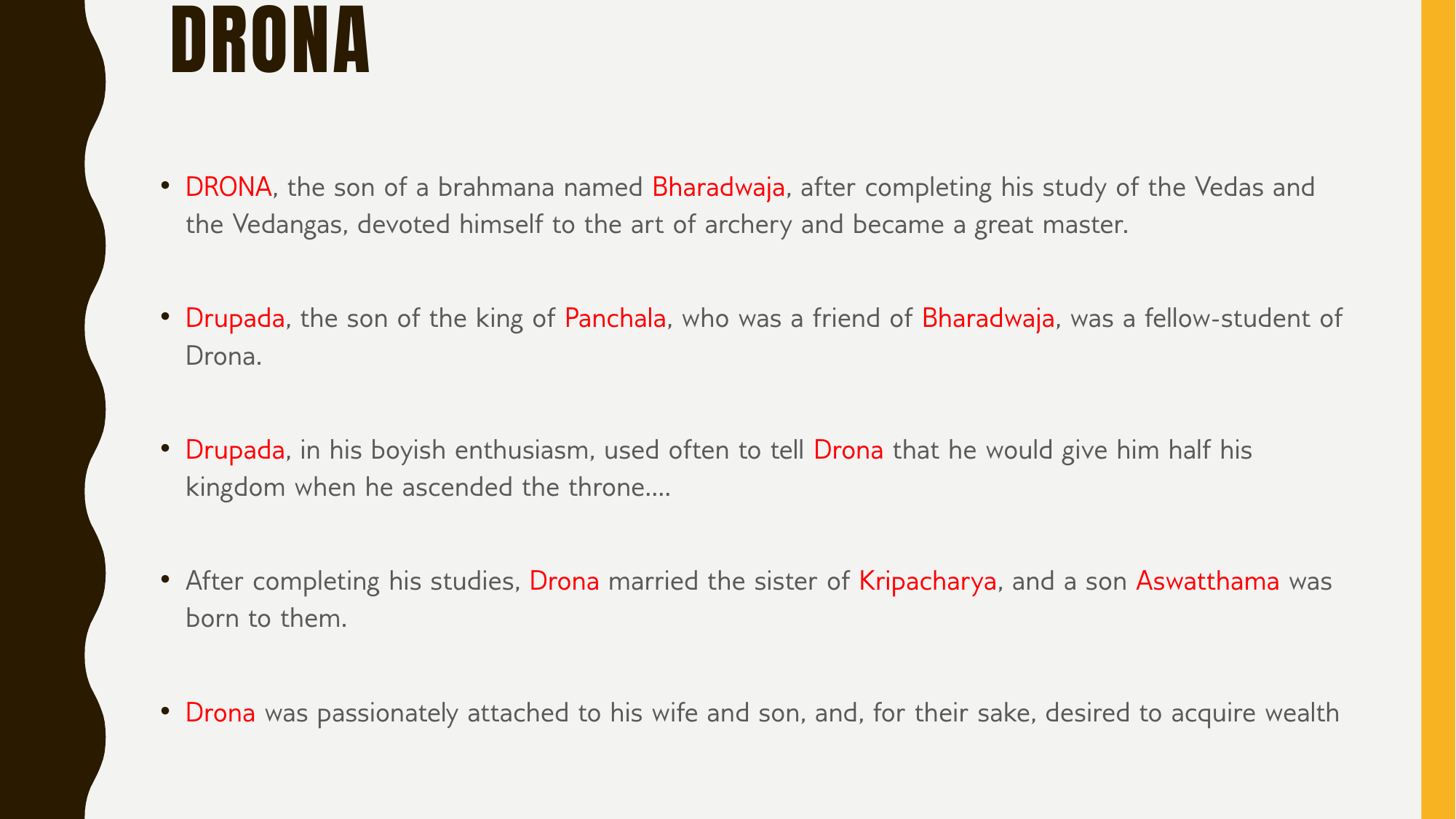

# Drona
DRONA, the son of a brahmana named Bharadwaja, after completing his study of the Vedas and the Vedangas, devoted himself to the art of archery and became a great master.

Drupada, the son of the king of Panchala, who was a friend of Bharadwaja, was a fellow-student of Drona.

Drupada, in his boyish enthusiasm, used often to tell Drona that he would give him half his kingdom when he ascended the throne….

After completing his studies, Drona married the sister of Kripacharya, and a son Aswatthama was born to them.

Drona was passionately attached to his wife and son, and, for their sake, desired to acquire wealth